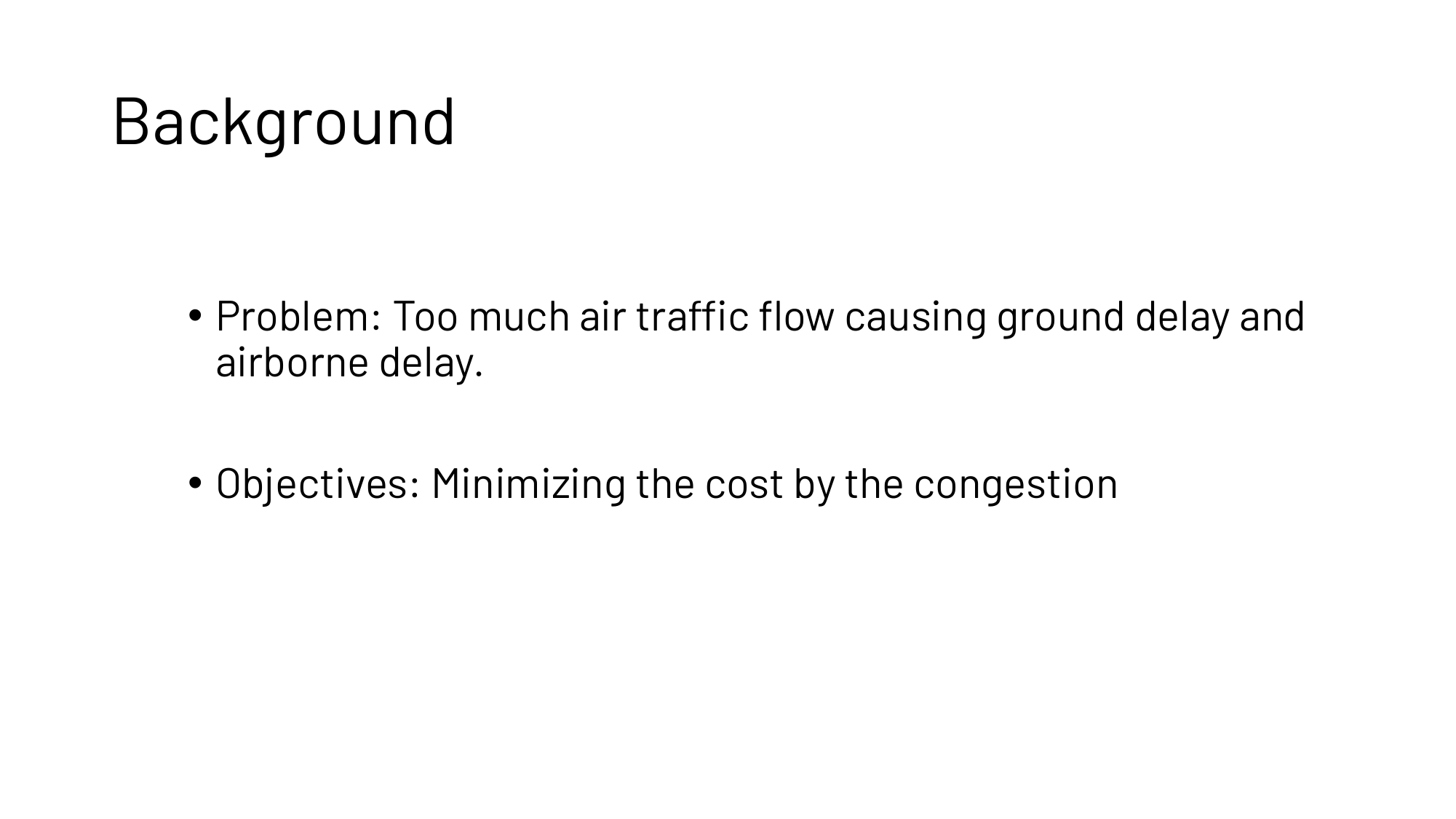

# Background
Problem: Too much air traffic flow causing ground delay and airborne delay.

Objectives: Minimizing the cost by the congestion